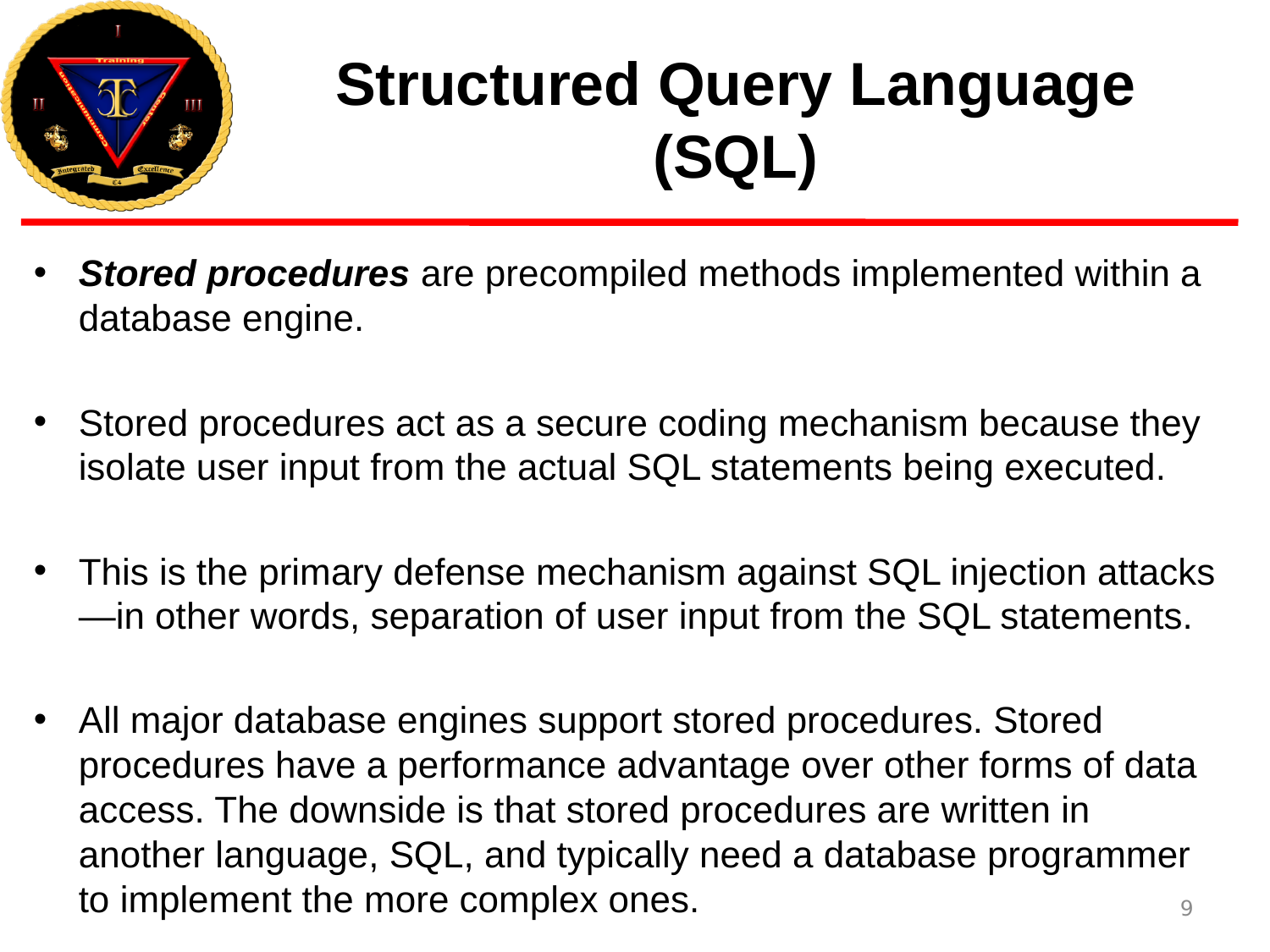

# Structured Query Language (SQL)
Stored procedures are precompiled methods implemented within a database engine.

Stored procedures act as a secure coding mechanism because they isolate user input from the actual SQL statements being executed.

This is the primary defense mechanism against SQL injection attacks—in other words, separation of user input from the SQL statements.

All major database engines support stored procedures. Stored procedures have a performance advantage over other forms of data access. The downside is that stored procedures are written in another language, SQL, and typically need a database programmer to implement the more complex ones.
9